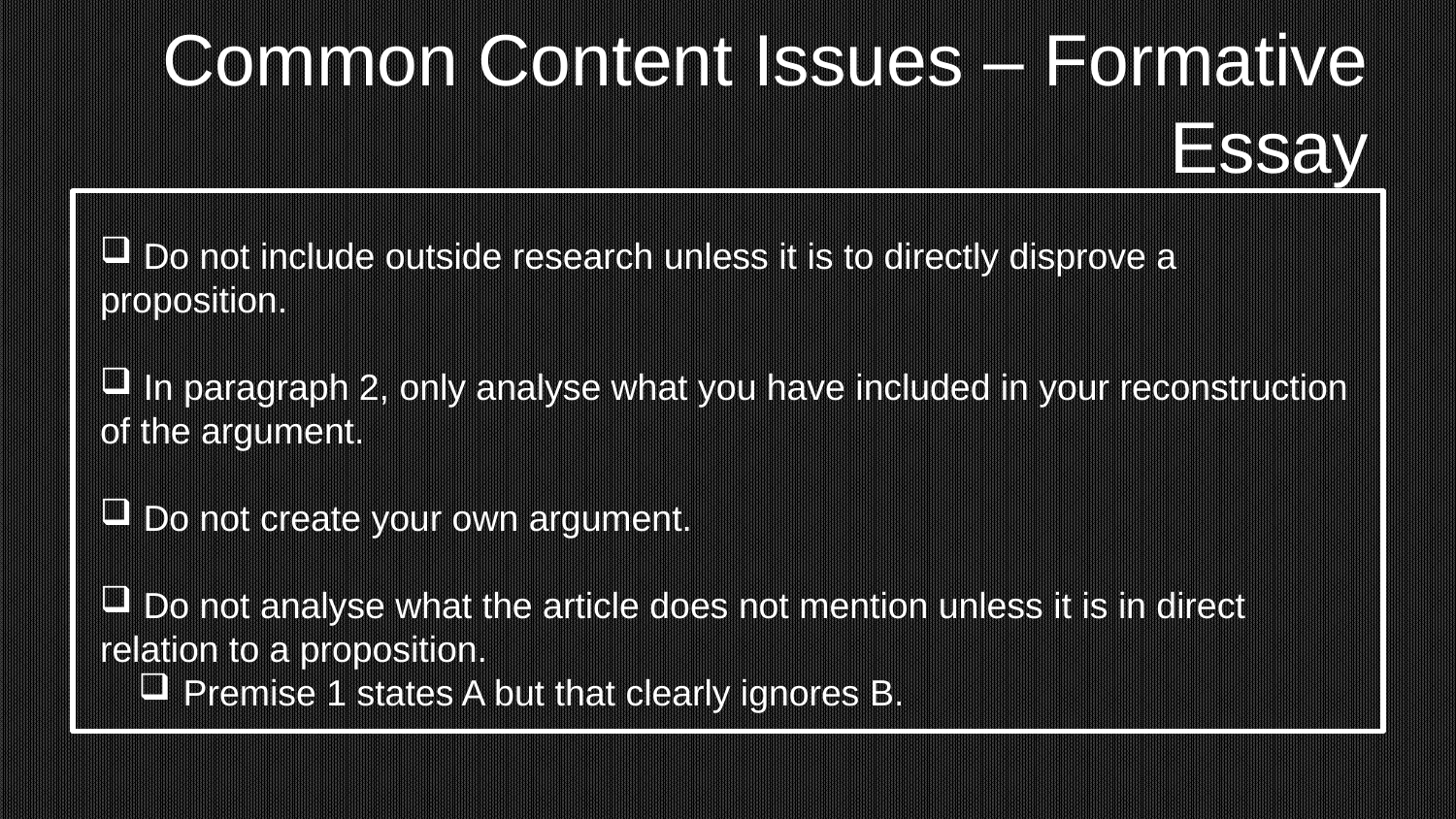

# Common Content Issues – Formative Essay

 Do not include outside research unless it is to directly disprove a proposition.

 In paragraph 2, only analyse what you have included in your reconstruction of the argument.

 Do not create your own argument.

 Do not analyse what the article does not mention unless it is in direct relation to a proposition.
 Premise 1 states A but that clearly ignores B.